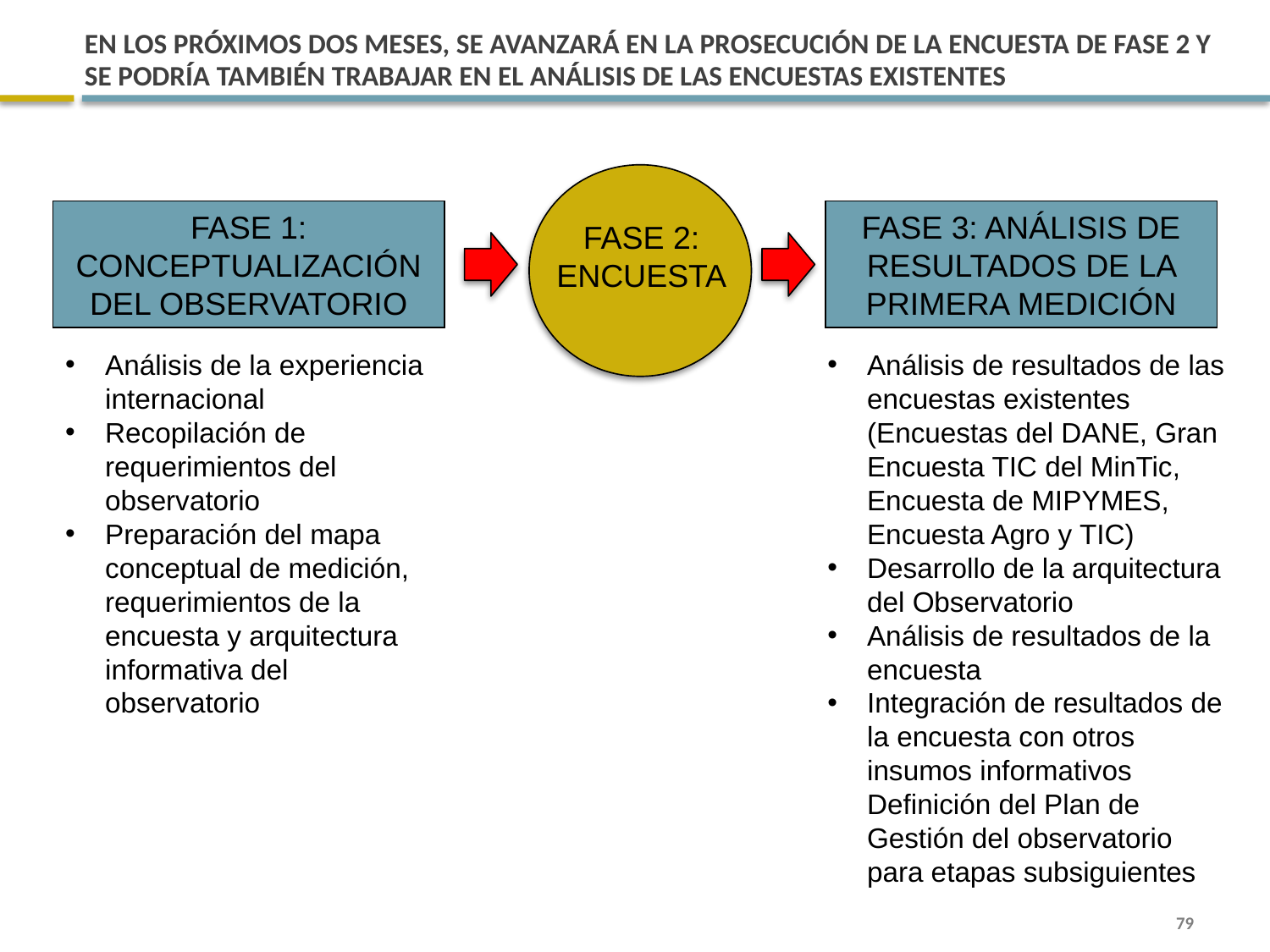

# EN LOS PRÓXIMOS DOS MESES, SE AVANZARÁ EN LA PROSECUCIÓN DE LA ENCUESTA DE FASE 2 Y SE PODRÍA TAMBIÉN TRABAJAR EN EL ANÁLISIS DE LAS ENCUESTAS EXISTENTES

FASE 1: CONCEPTUALIZACIÓN DEL OBSERVATORIO
FASE 3: ANÁLISIS DE RESULTADOS DE LA PRIMERA MEDICIÓN
FASE 2:
ENCUESTA

Análisis de la experiencia internacional
Recopilación de requerimientos del observatorio
Preparación del mapa conceptual de medición, requerimientos de la encuesta y arquitectura informativa del observatorio
Análisis de resultados de las encuestas existentes (Encuestas del DANE, Gran Encuesta TIC del MinTic, Encuesta de MIPYMES, Encuesta Agro y TIC)
Desarrollo de la arquitectura del Observatorio
Análisis de resultados de la encuesta
Integración de resultados de la encuesta con otros insumos informativos Definición del Plan de Gestión del observatorio para etapas subsiguientes